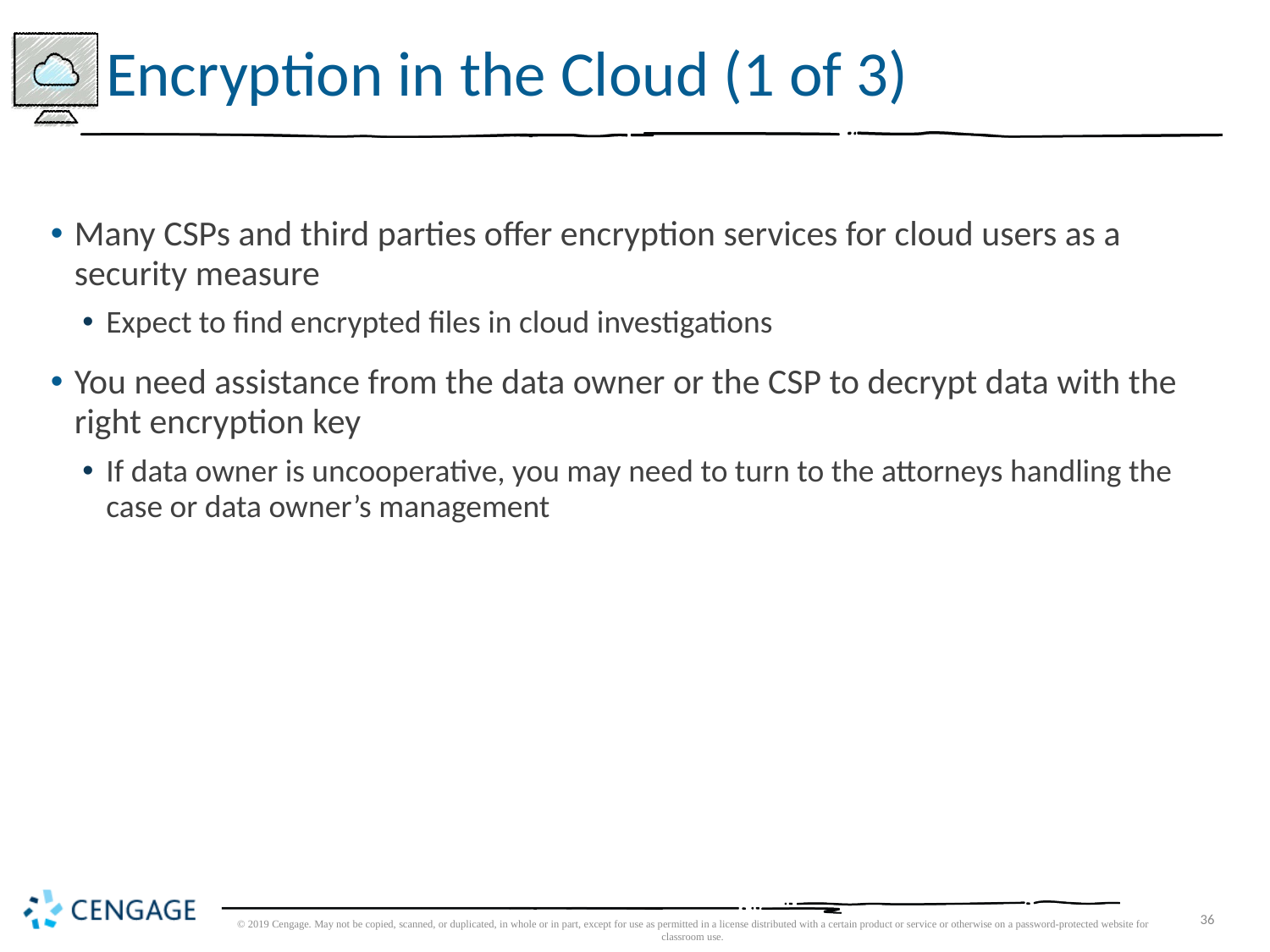

# Encryption in the Cloud (1 of 3)
Many CSPs and third parties offer encryption services for cloud users as a security measure
Expect to find encrypted files in cloud investigations
You need assistance from the data owner or the CSP to decrypt data with the right encryption key
If data owner is uncooperative, you may need to turn to the attorneys handling the case or data owner’s management
© 2019 Cengage. May not be copied, scanned, or duplicated, in whole or in part, except for use as permitted in a license distributed with a certain product or service or otherwise on a password-protected website for classroom use.